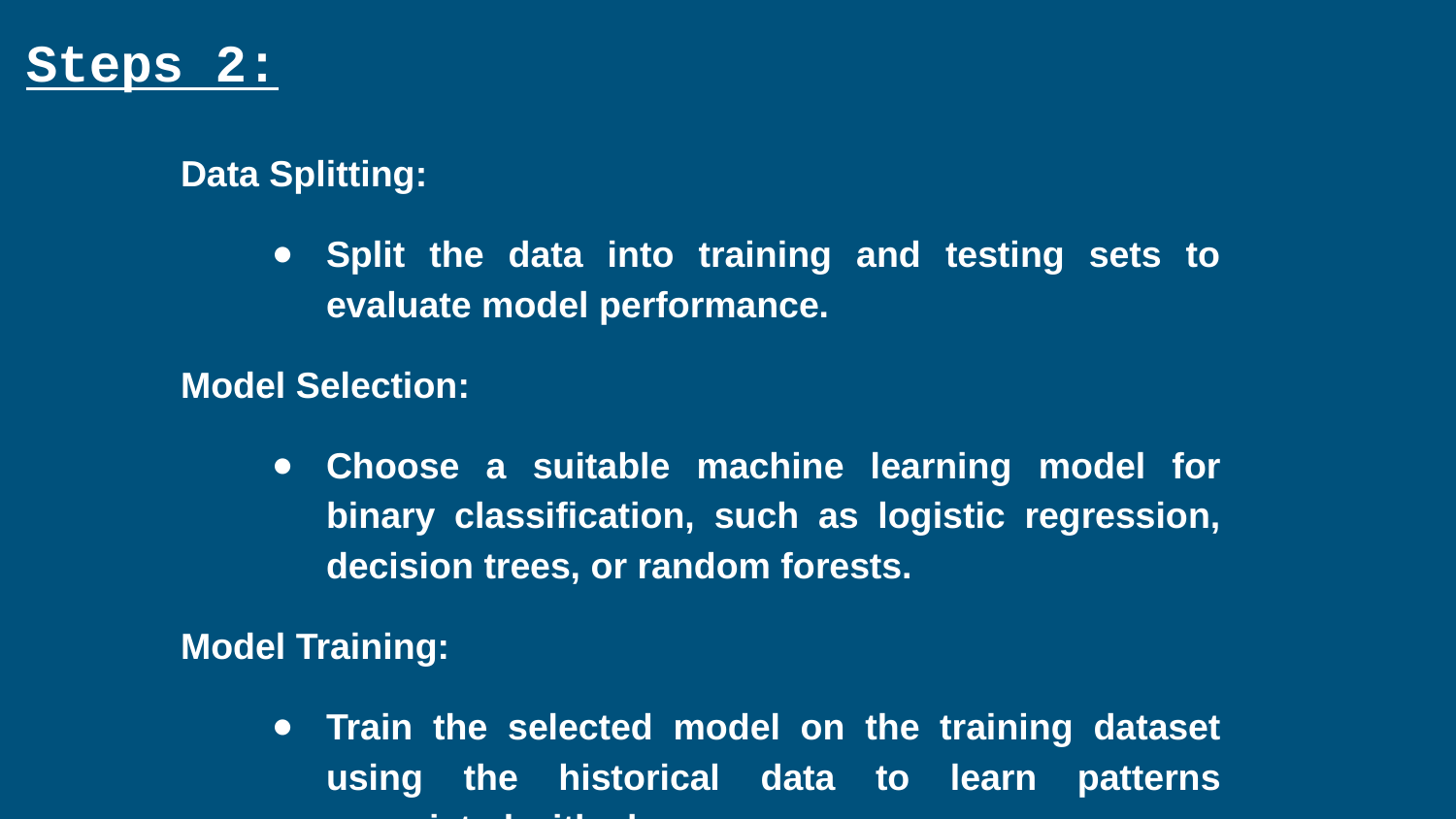

Steps 2:
Data Splitting:
Split the data into training and testing sets to evaluate model performance.
Model Selection:
Choose a suitable machine learning model for binary classification, such as logistic regression, decision trees, or random forests.
Model Training:
Train the selected model on the training dataset using the historical data to learn patterns associated with churn.